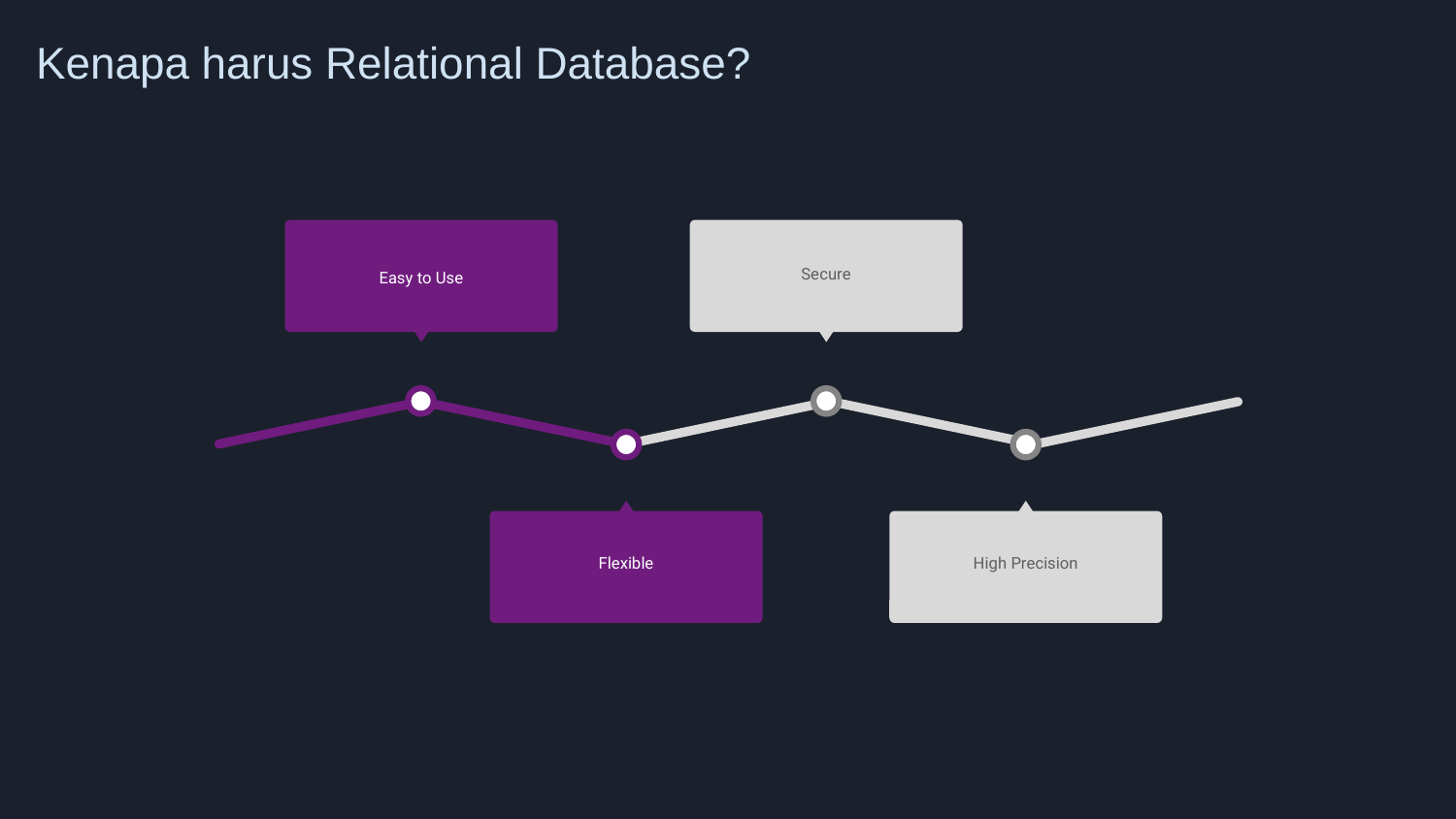

Kenapa harus Relational Database?

Easy to Use

Secure

Flexible

High Precision